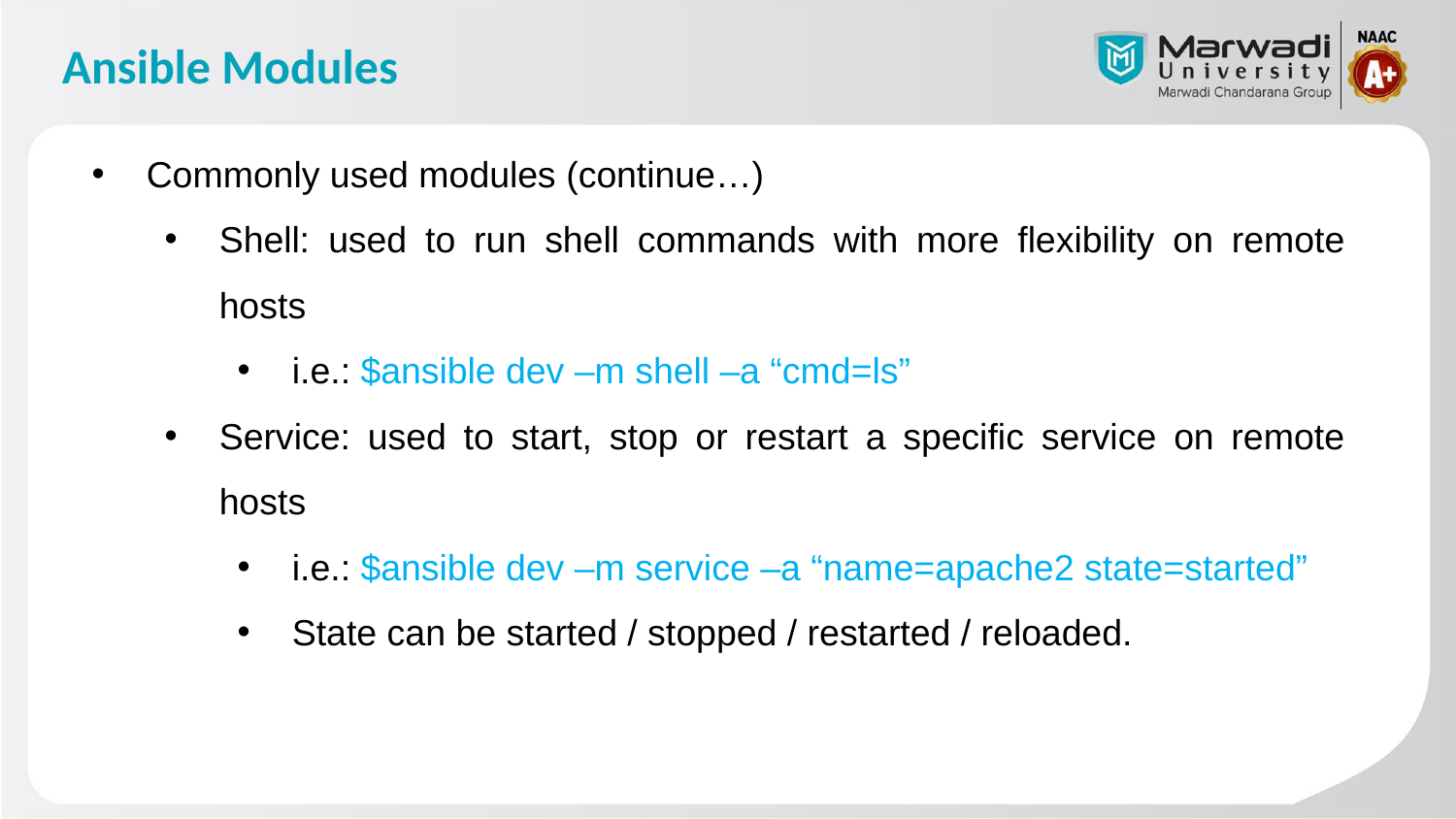

# Ansible Modules
Commonly used modules (continue…)
Shell: used to run shell commands with more flexibility on remote hosts
i.e.: $ansible dev –m shell –a “cmd=ls”
Service: used to start, stop or restart a specific service on remote hosts
i.e.: $ansible dev –m service –a “name=apache2 state=started”
State can be started / stopped / restarted / reloaded.